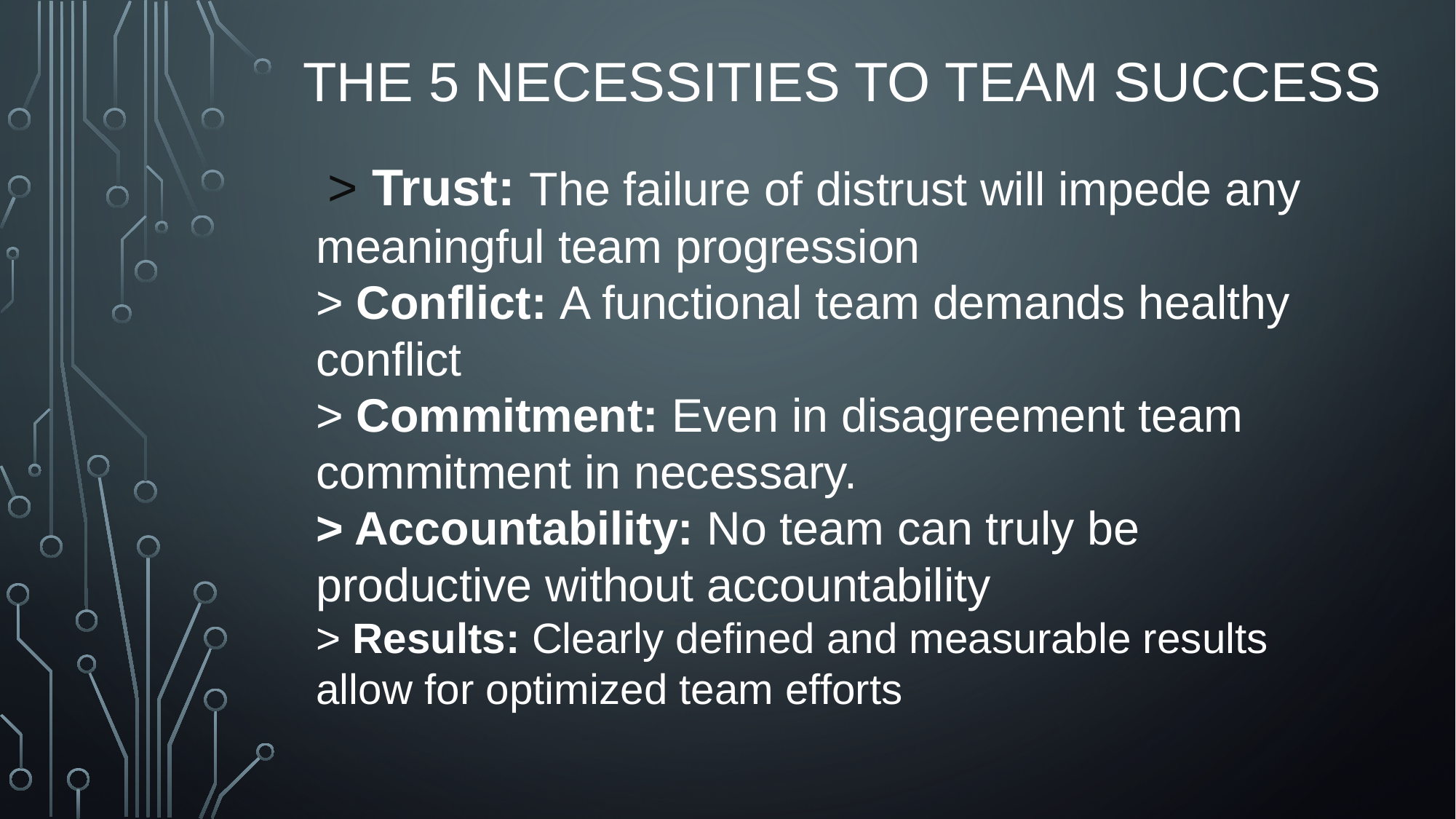

# The 5 necessities to team success
 > Trust: The failure of distrust will impede any meaningful team progression
> Conflict: A functional team demands healthy conflict
> Commitment: Even in disagreement team commitment in necessary.
> Accountability: No team can truly be productive without accountability
> Results: Clearly defined and measurable results allow for optimized team efforts